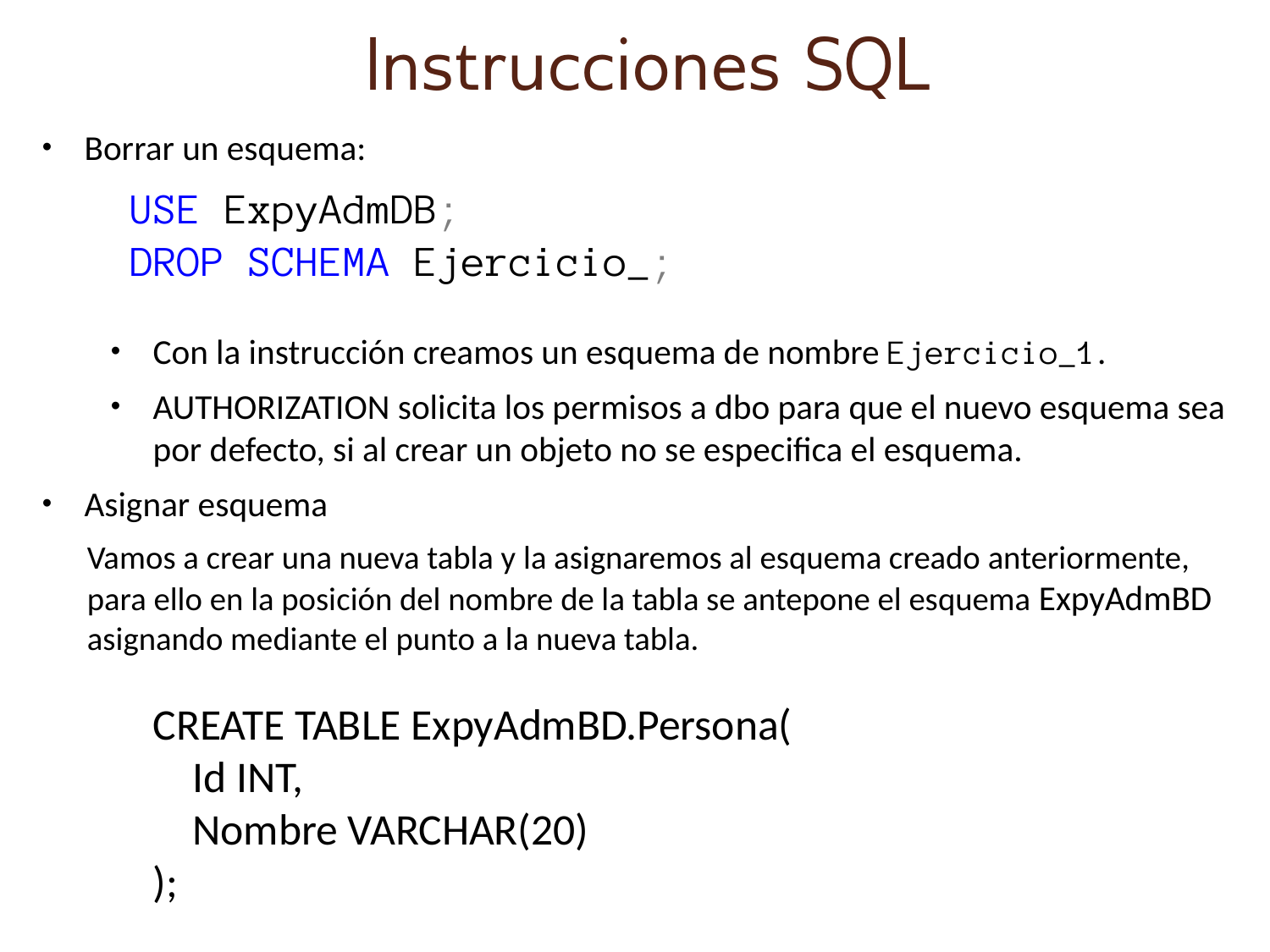

Instrucciones SQL
Borrar un esquema:
USE ExpyAdmDB;
DROP SCHEMA Ejercicio_;

Con la instrucción creamos un esquema de nombre Ejercicio_1.
AUTHORIZATION solicita los permisos a dbo para que el nuevo esquema sea por defecto, si al crear un objeto no se especifica el esquema.
Asignar esquema
Vamos a crear una nueva tabla y la asignaremos al esquema creado anteriormente, para ello en la posición del nombre de la tabla se antepone el esquema ExpyAdmBD asignando mediante el punto a la nueva tabla.

CREATE TABLE ExpyAdmBD.Persona(
    Id INT,
    Nombre VARCHAR(20)
);